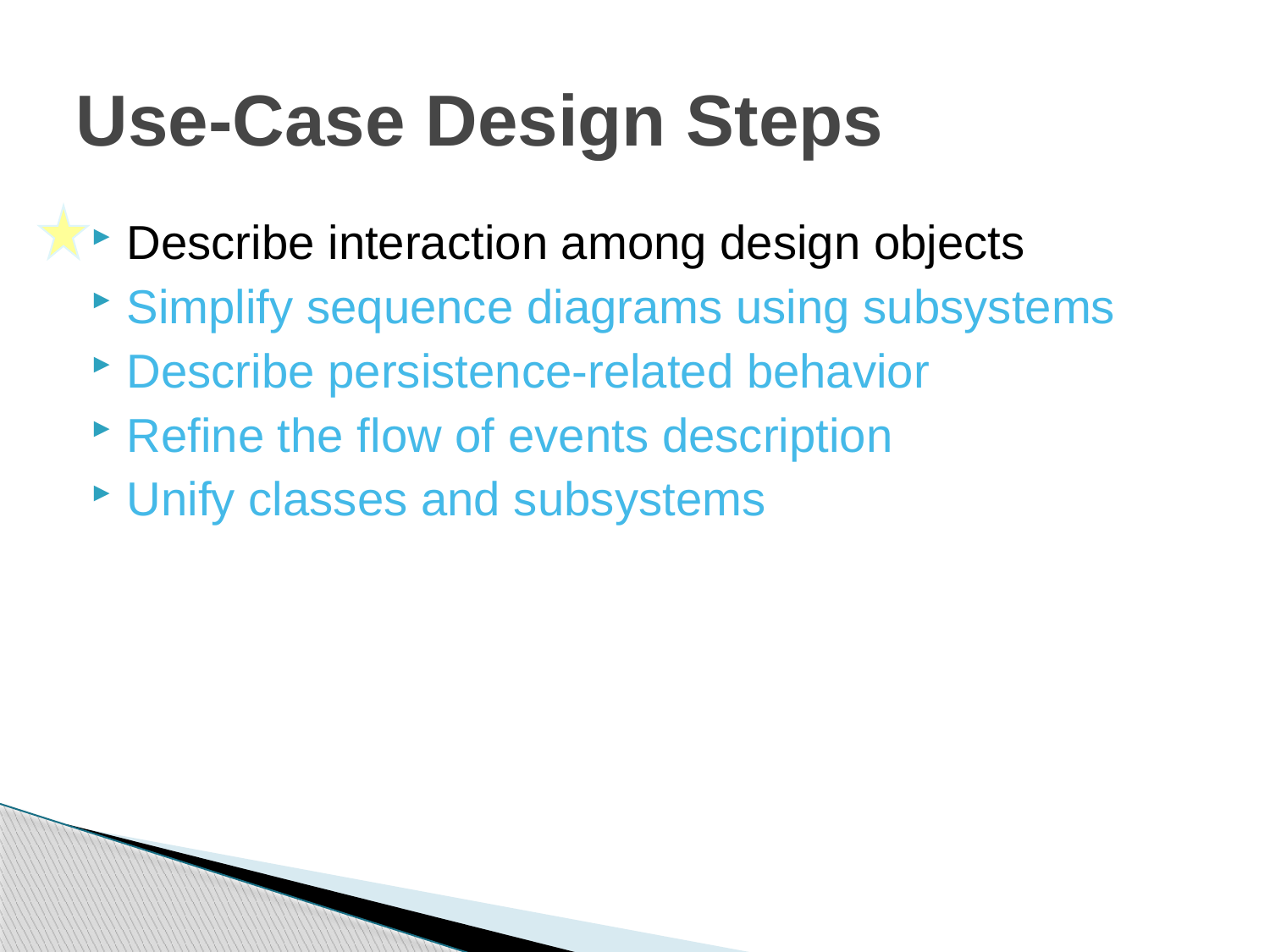

# Use-Case Design Steps

Describe interaction among design objects
Simplify sequence diagrams using subsystems
Describe persistence-related behavior
Refine the flow of events description
Unify classes and subsystems